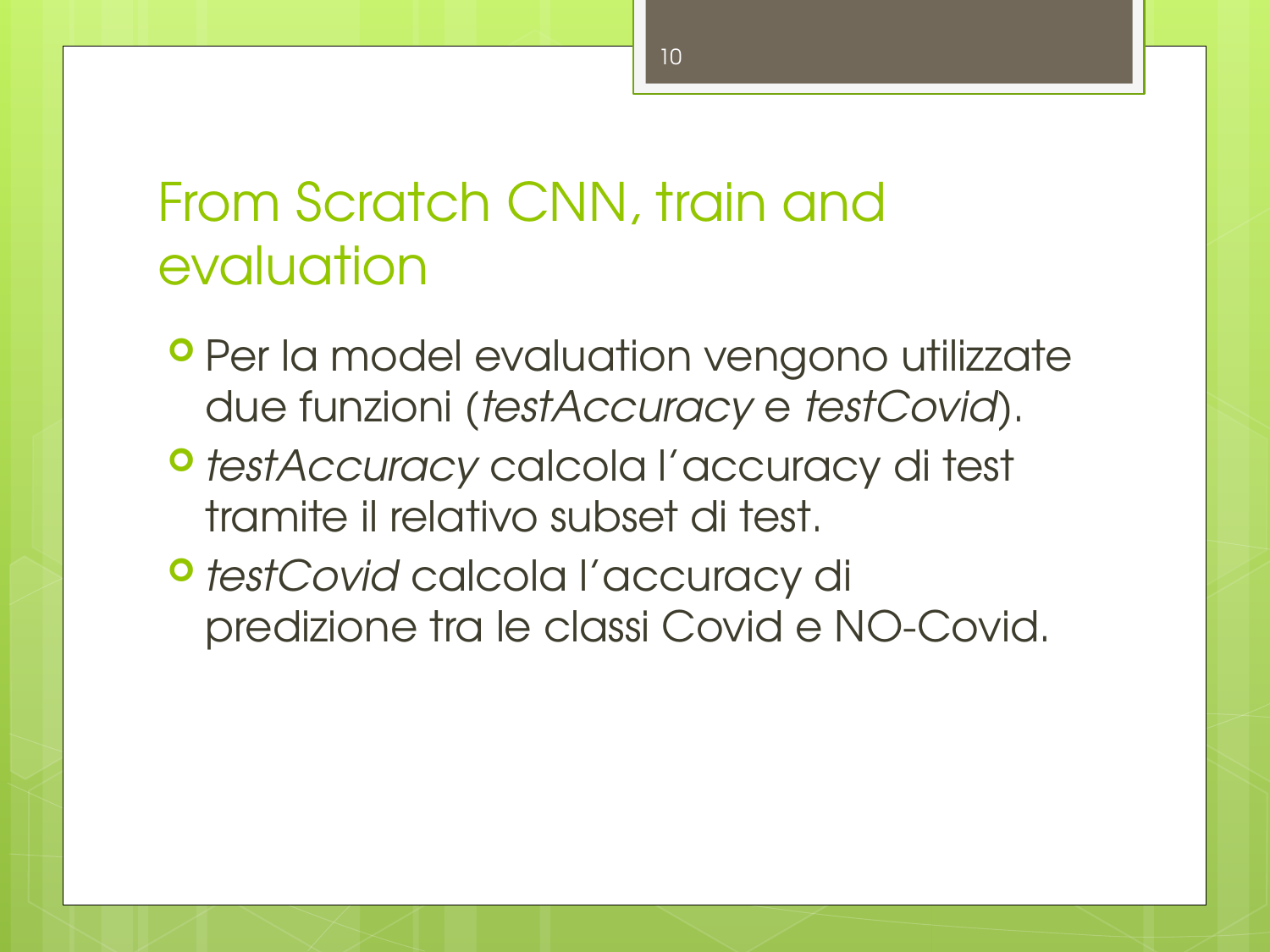

10
# From Scratch CNN, train and evaluation
Per la model evaluation vengono utilizzate due funzioni (testAccuracy e testCovid).
testAccuracy calcola l’accuracy di test tramite il relativo subset di test.
testCovid calcola l’accuracy di predizione tra le classi Covid e NO-Covid.